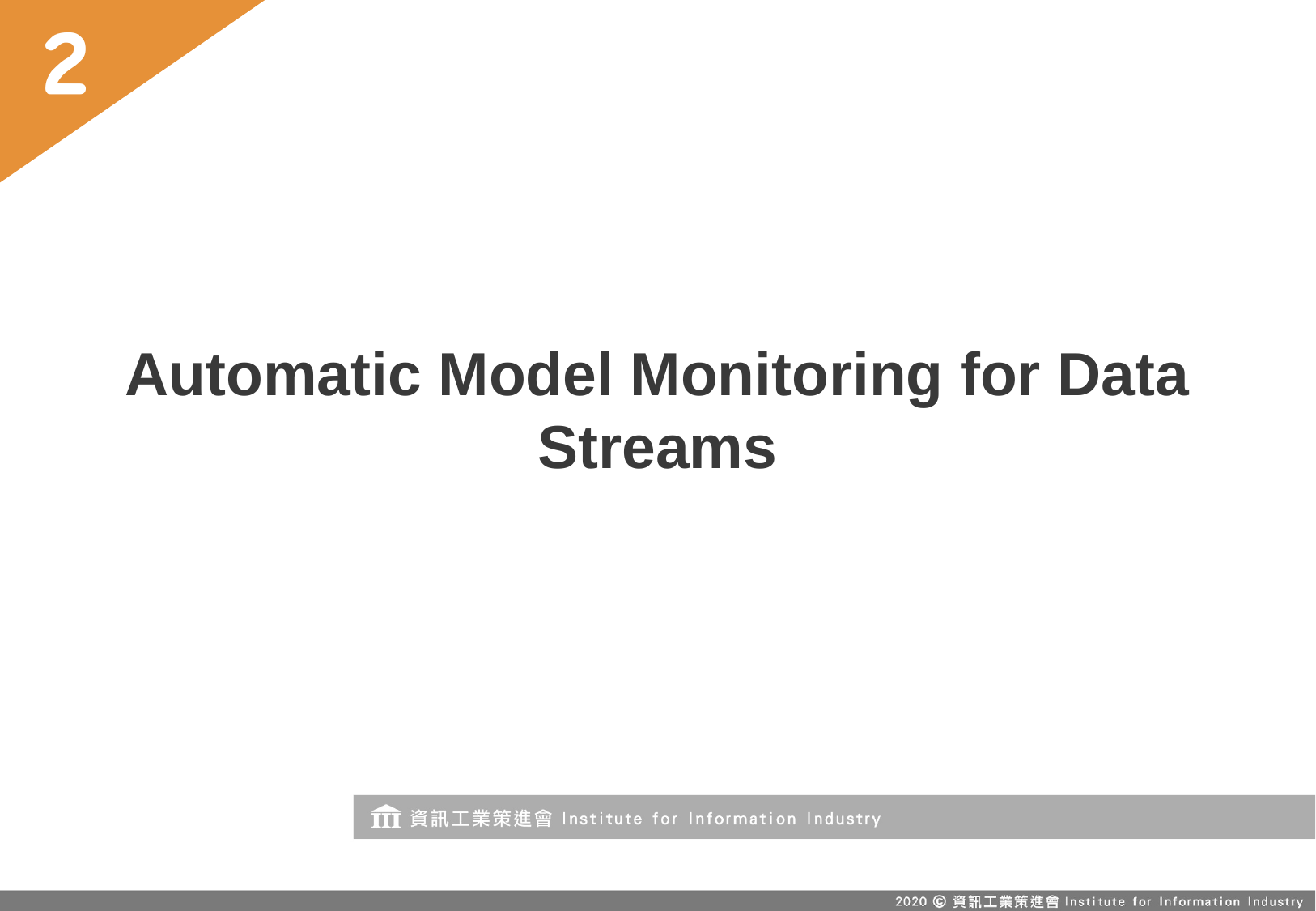

2
# Automatic Model Monitoring for Data Streams